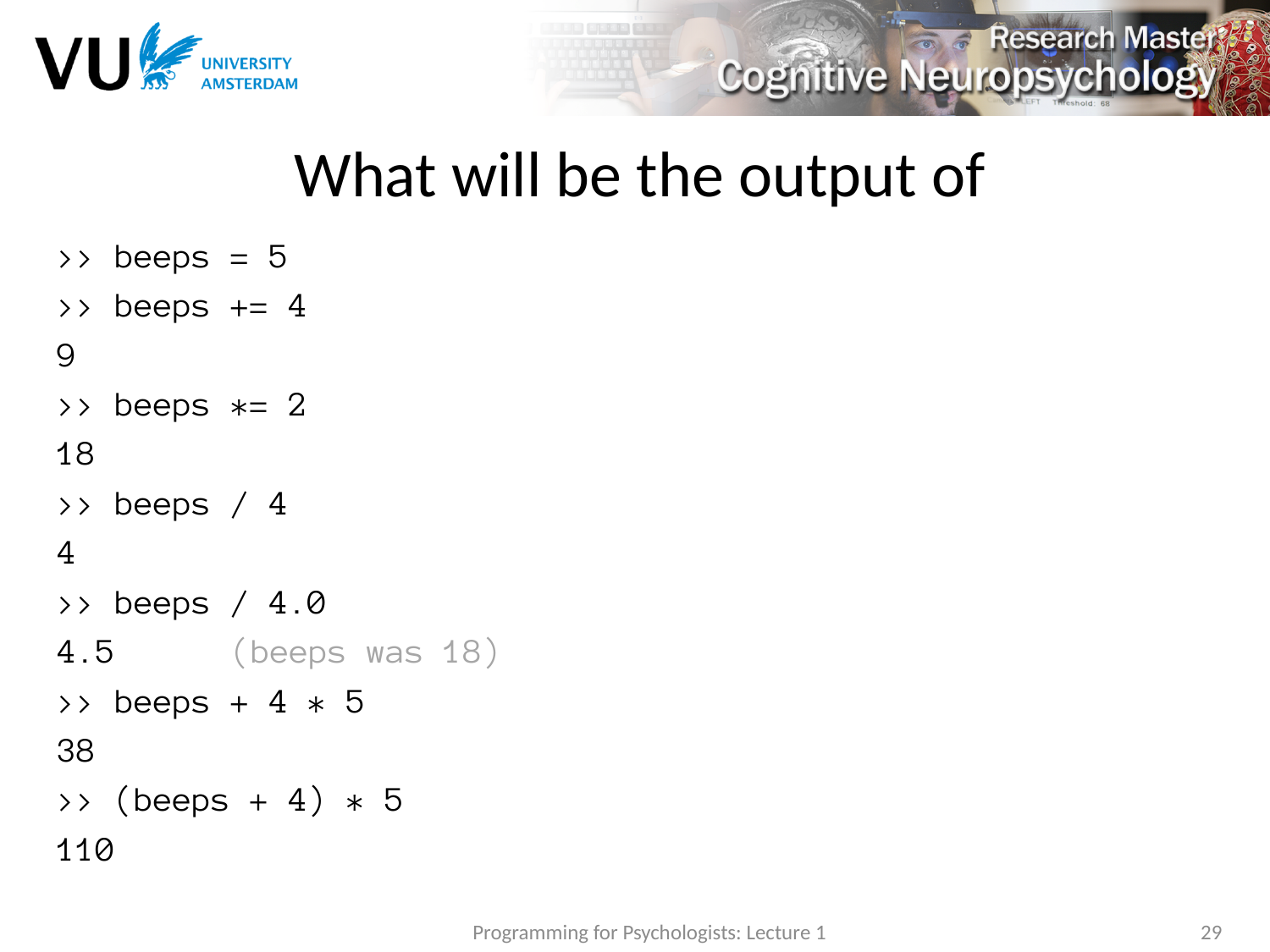

# What will be the output of
>> beeps = 5
>> beeps += 4
9
>> beeps *= 2
18
>> beeps / 4
4
>> beeps / 4.0
4.5	(beeps was 18)
>> beeps + 4 * 5
38
>> (beeps + 4) * 5
110

Programming for Psychologists: Lecture 1
29